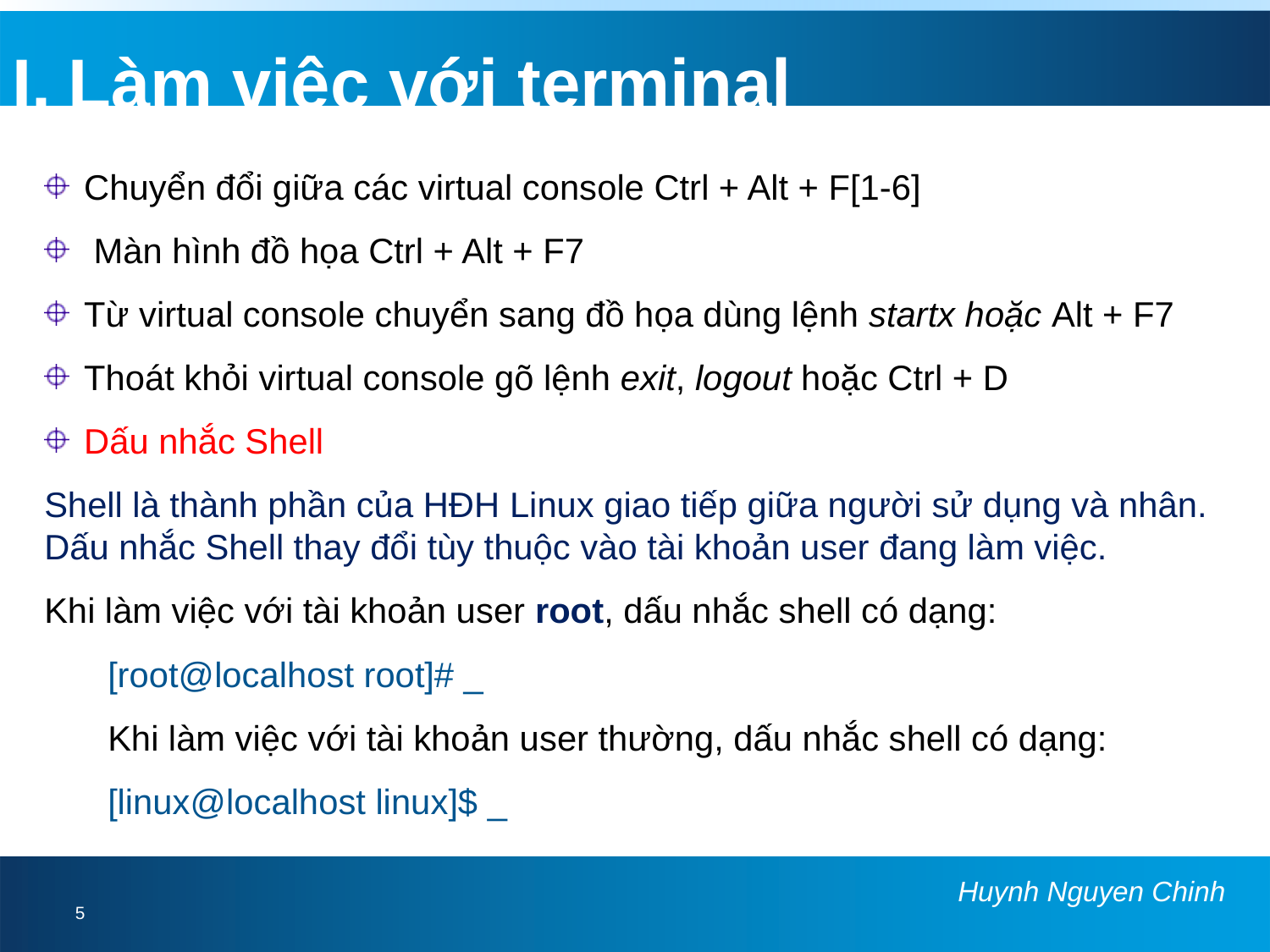

Làm việc với terminal
 Chuyển đổi giữa các virtual console Ctrl + Alt + F[1-6]
  Màn hình đồ họa Ctrl + Alt + F7
 Từ virtual console chuyển sang đồ họa dùng lệnh startx hoặc Alt + F7
 Thoát khỏi virtual console gõ lệnh exit, logout hoặc Ctrl + D
 Dấu nhắc Shell
Shell là thành phần của HĐH Linux giao tiếp giữa người sử dụng và nhân. Dấu nhắc Shell thay đổi tùy thuộc vào tài khoản user đang làm việc.
Khi làm việc với tài khoản user root, dấu nhắc shell có dạng:
[root@localhost root]# _
Khi làm việc với tài khoản user thường, dấu nhắc shell có dạng:
[linux@localhost linux]$ _